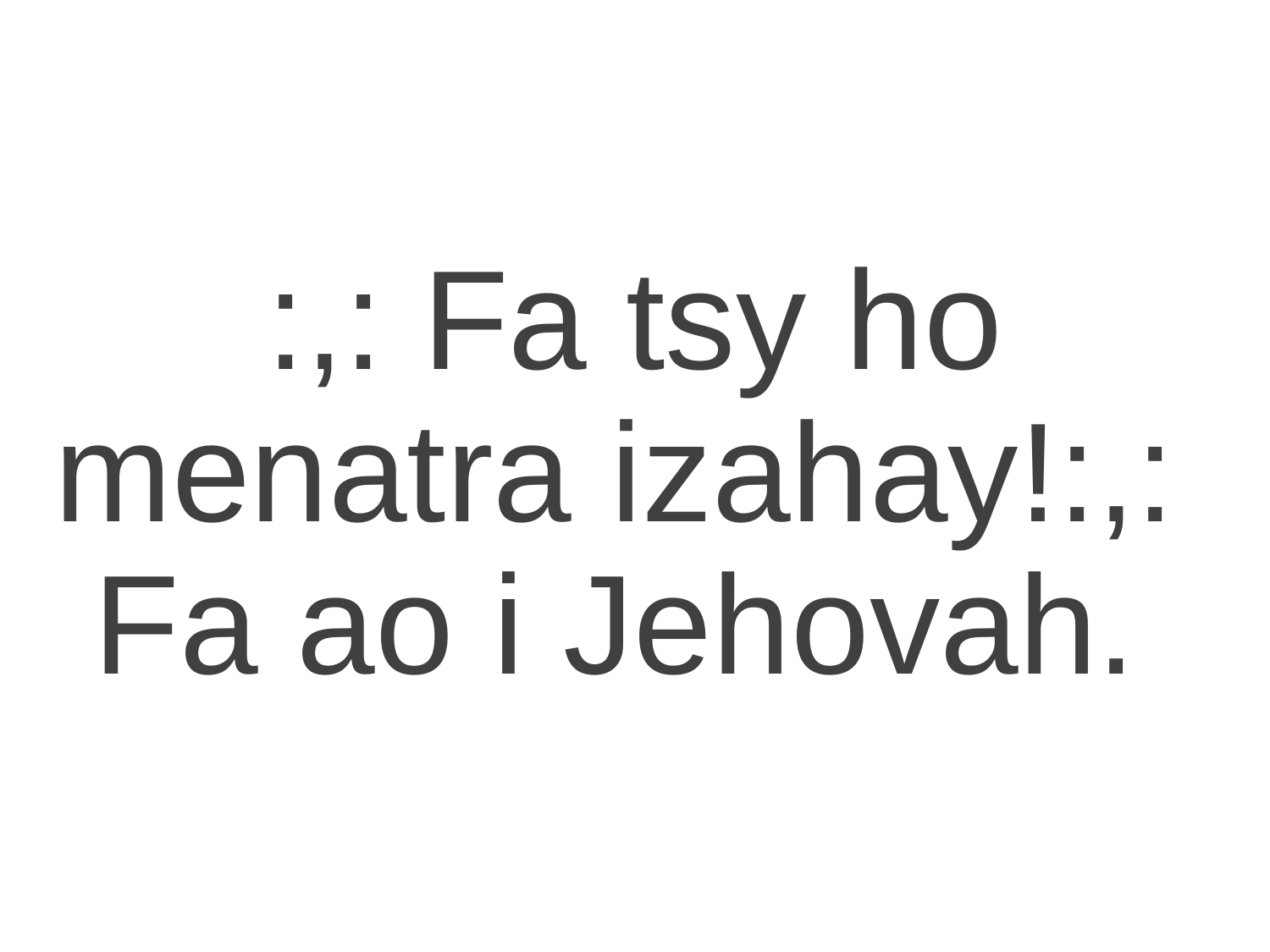

:,: Fa tsy ho menatra izahay!:,:
Fa ao i Jehovah.